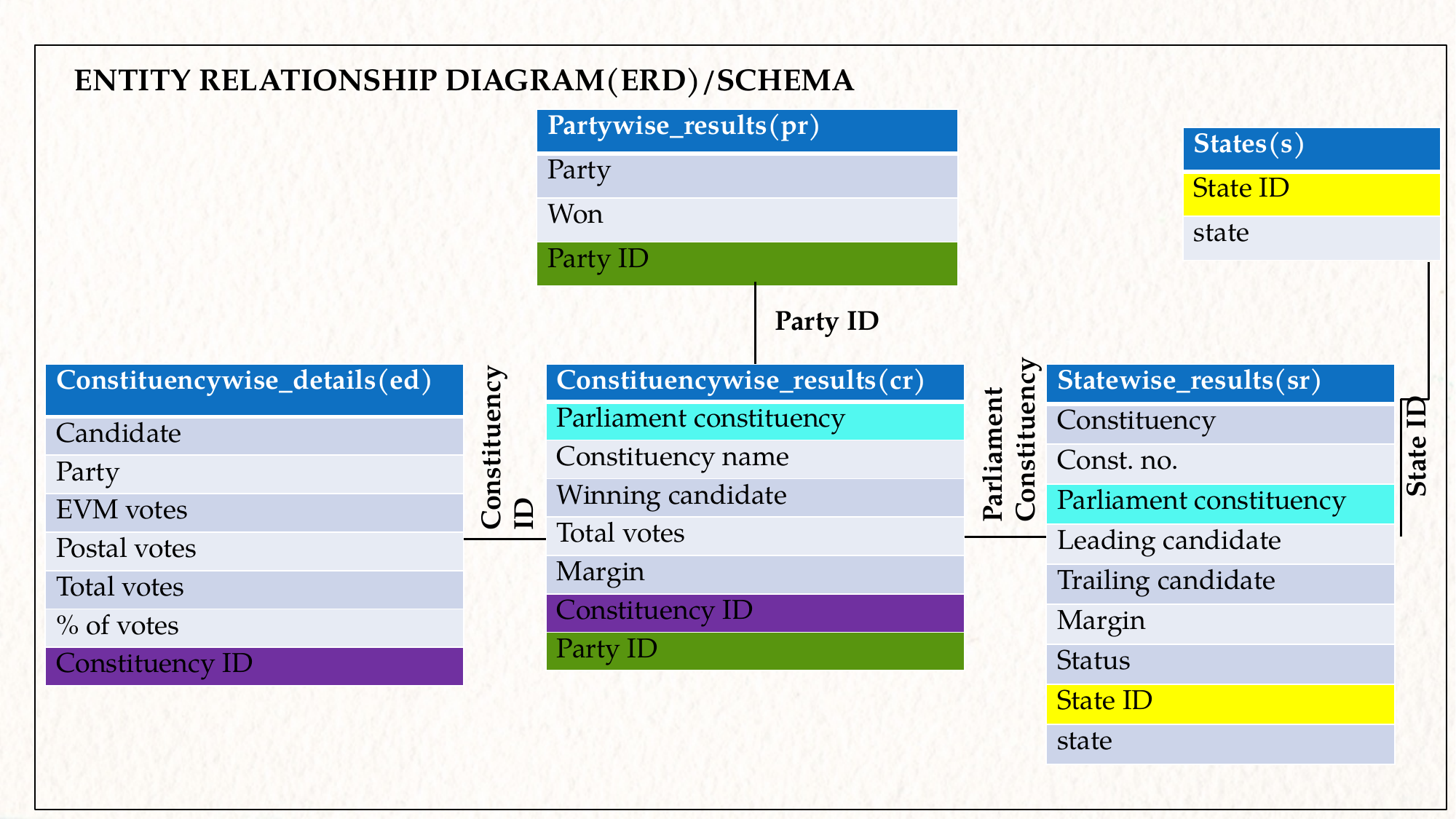

ENTITY RELATIONSHIP DIAGRAM(ERD)/SCHEMA
| Partywise\_results(pr) |
| --- |
| Party |
| Won |
| Party ID |
| States(s) |
| --- |
| State ID |
| state |
Party ID
| Constituencywise\_details(ed) |
| --- |
| Candidate |
| Party |
| EVM votes |
| Postal votes |
| Total votes |
| % of votes |
| Constituency ID |
| Constituencywise\_results(cr) |
| --- |
| Parliament constituency |
| Constituency name |
| Winning candidate |
| Total votes |
| Margin |
| Constituency ID |
| Party ID |
| Statewise\_results(sr) |
| --- |
| Constituency |
| Const. no. |
| Parliament constituency |
| Leading candidate |
| Trailing candidate |
| Margin |
| Status |
| State ID |
| state |
Parliament Constituency
Constituency ID
State ID